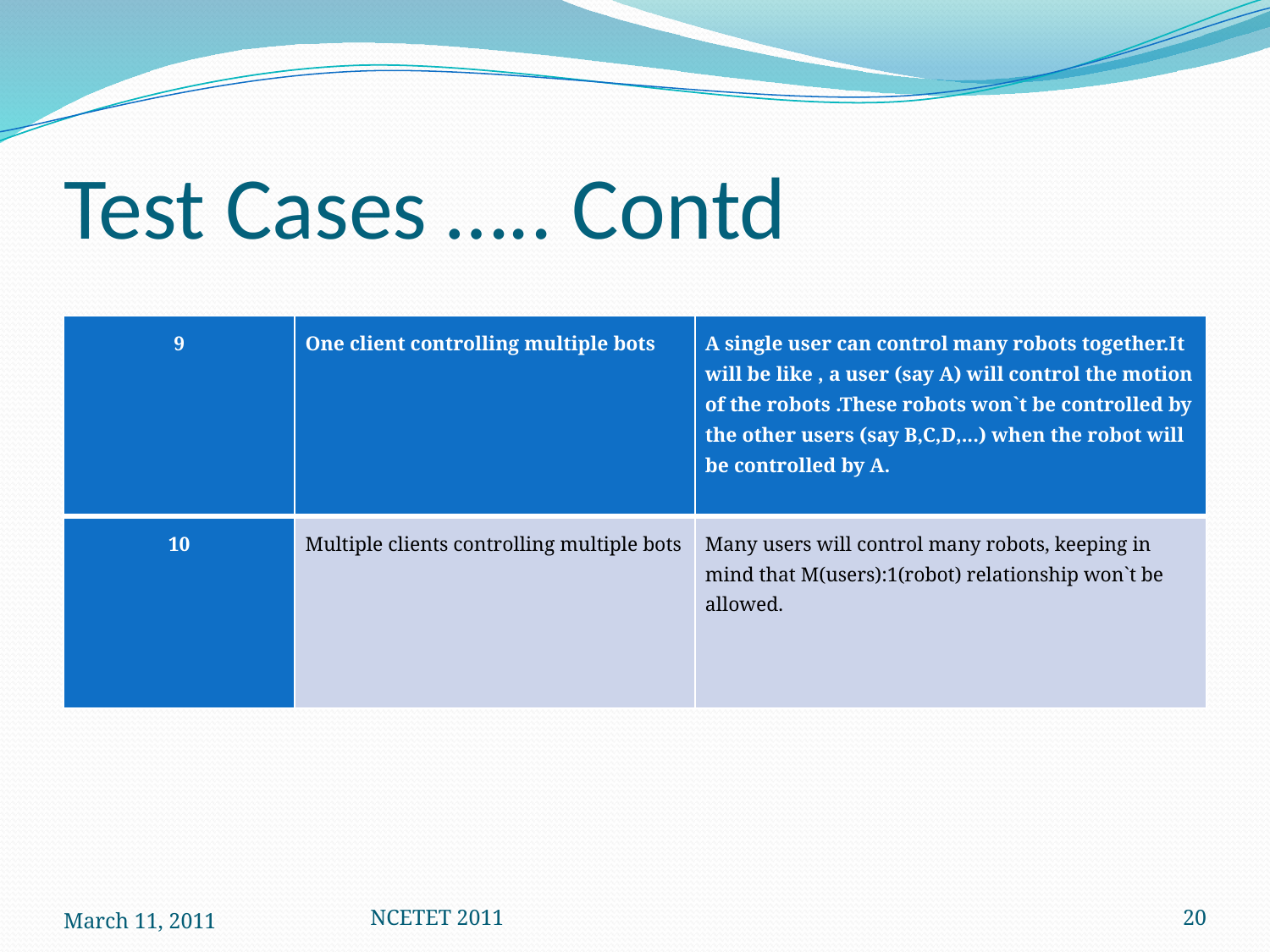

# Test Cases ….. Contd
| 9 | One client controlling multiple bots | A single user can control many robots together.It will be like , a user (say A) will control the motion of the robots .These robots won`t be controlled by the other users (say B,C,D,...) when the robot will be controlled by A. |
| --- | --- | --- |
| 10 | Multiple clients controlling multiple bots | Many users will control many robots, keeping in mind that M(users):1(robot) relationship won`t be allowed. |
March 11, 2011
NCETET 2011
20